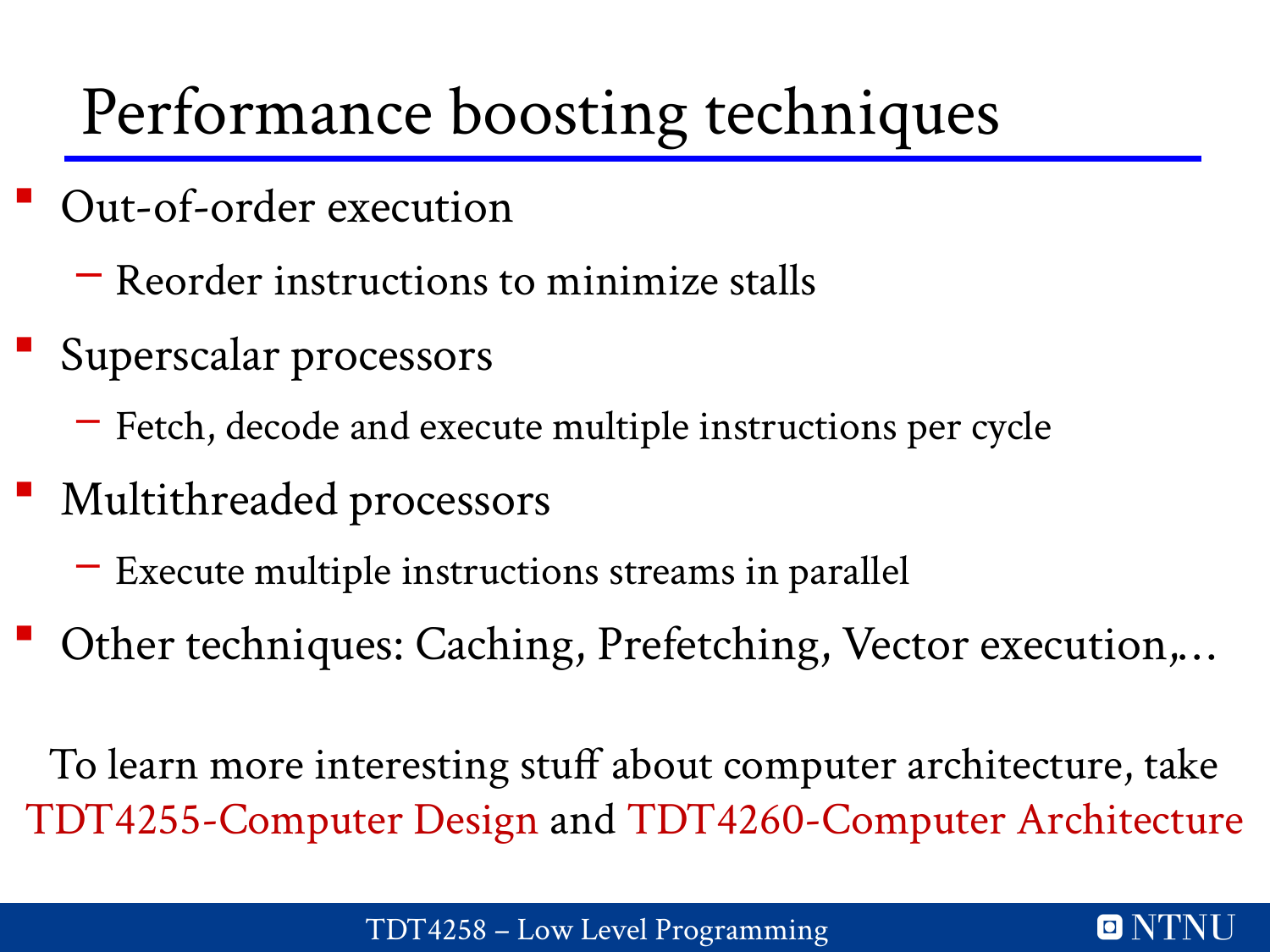

Performance boosting techniques
Out-of-order execution
Reorder instructions to minimize stalls
Superscalar processors
Fetch, decode and execute multiple instructions per cycle
Multithreaded processors
Execute multiple instructions streams in parallel
Other techniques: Caching, Prefetching, Vector execution,…

To learn more interesting stuff about computer architecture, take TDT4255-Computer Design and TDT4260-Computer Architecture